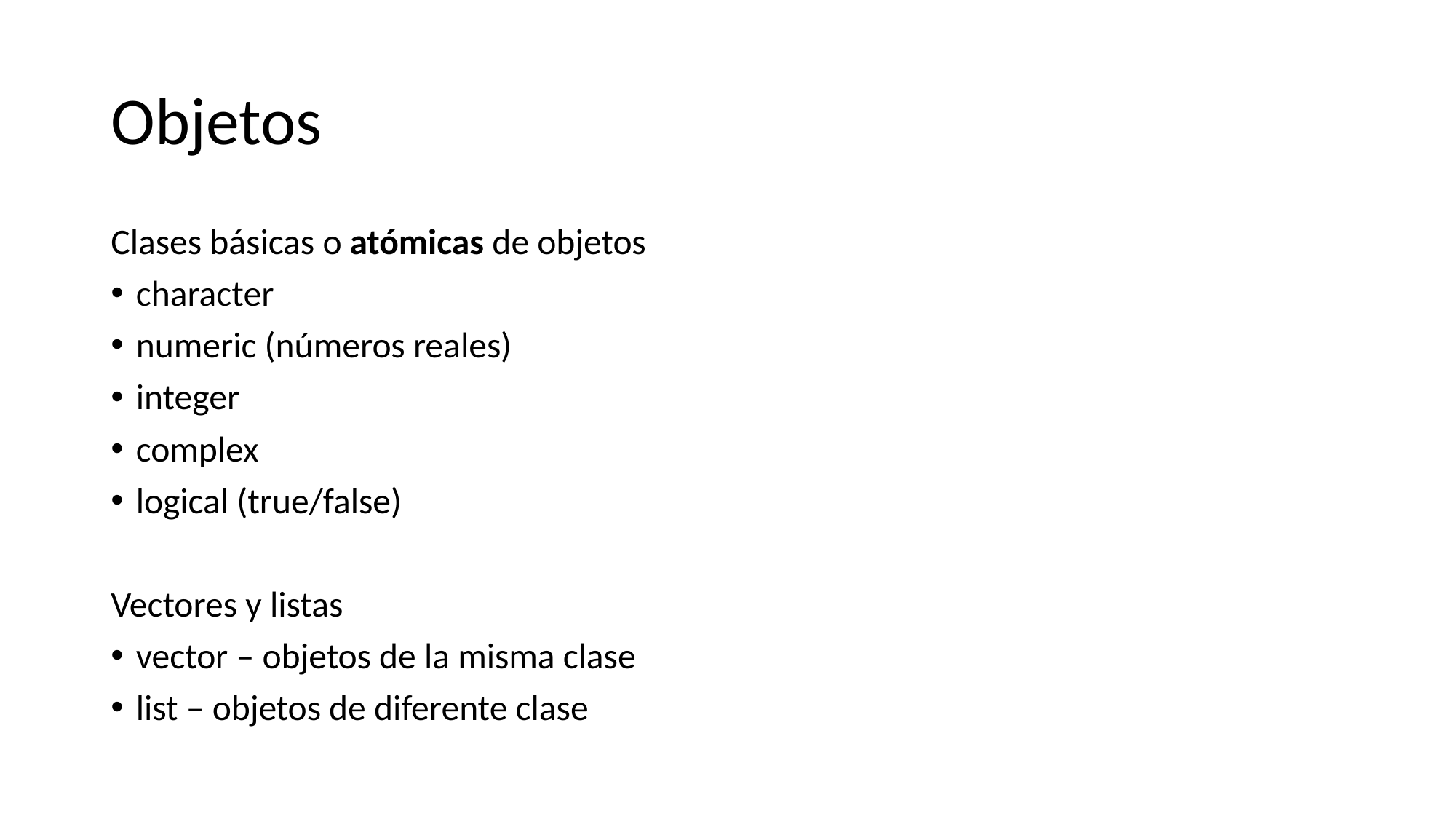

# Objetos
Clases básicas o atómicas de objetos
character
numeric (números reales)
integer
complex
logical (true/false)

Vectores y listas
vector – objetos de la misma clase
list – objetos de diferente clase